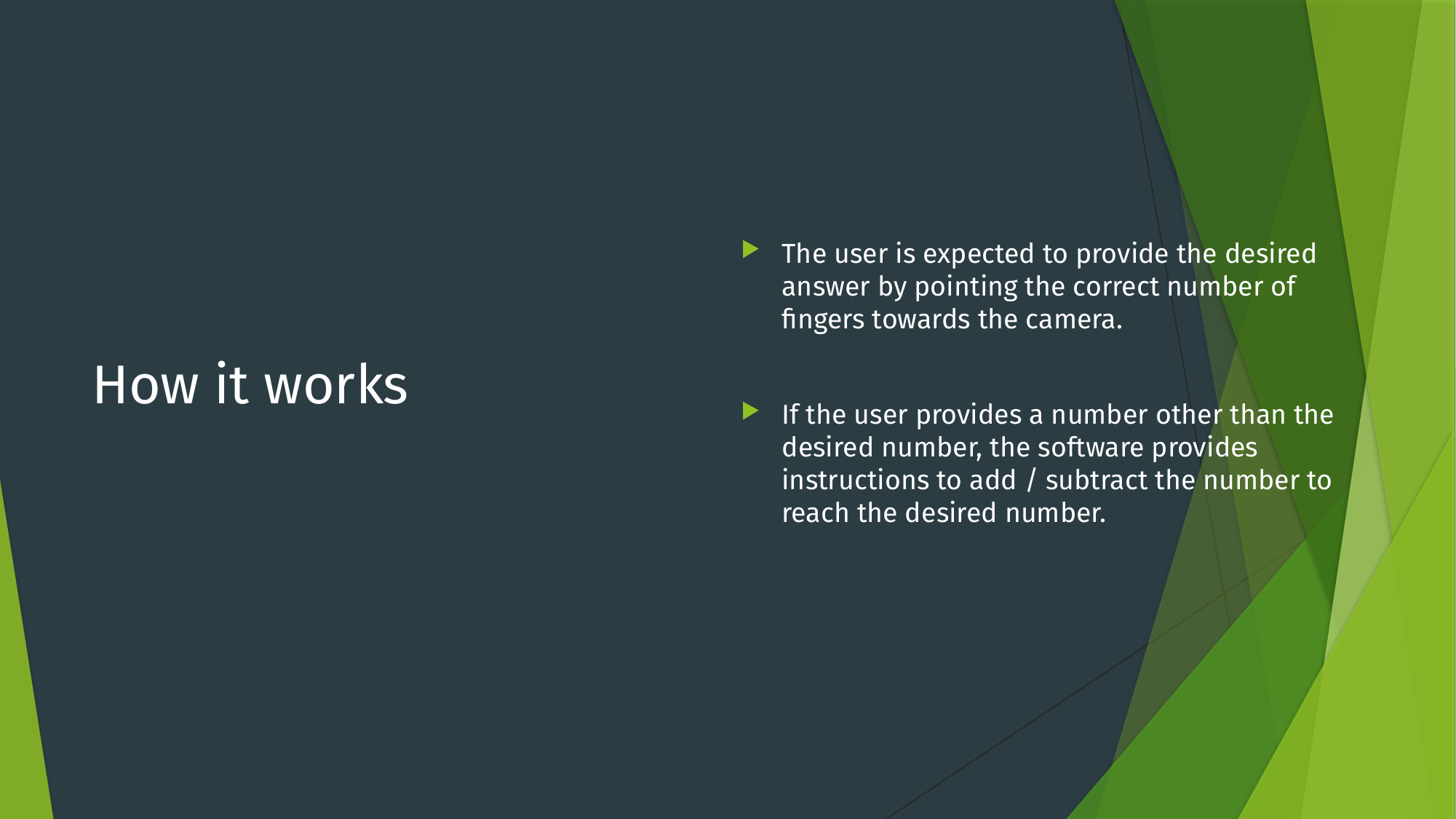

# How it works
The user is expected to provide the desired answer by pointing the correct number of fingers towards the camera.

If the user provides a number other than the desired number, the software provides instructions to add / subtract the number to reach the desired number.